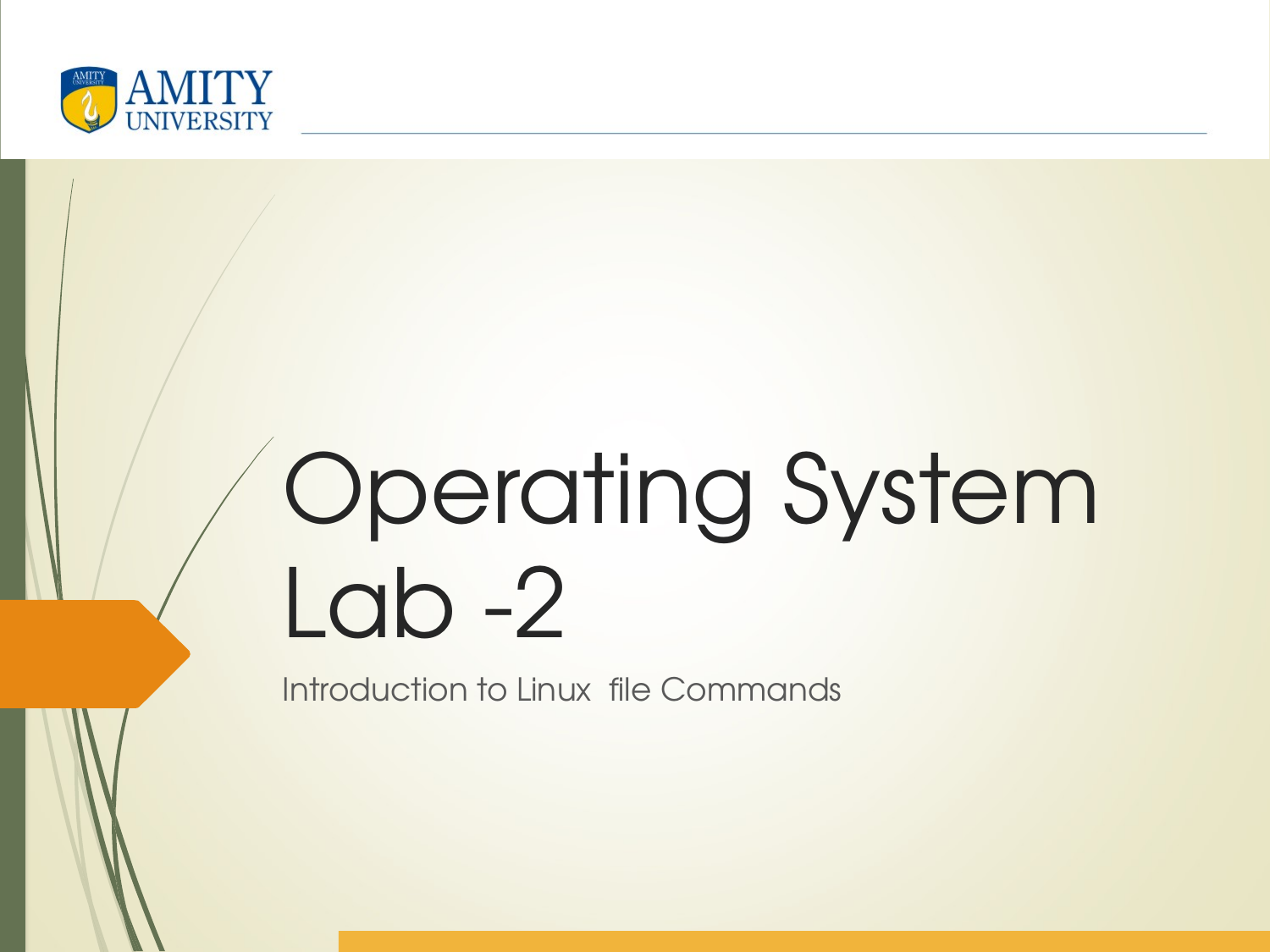

# Operating System Lab -2
Introduction to Linux  file Commands